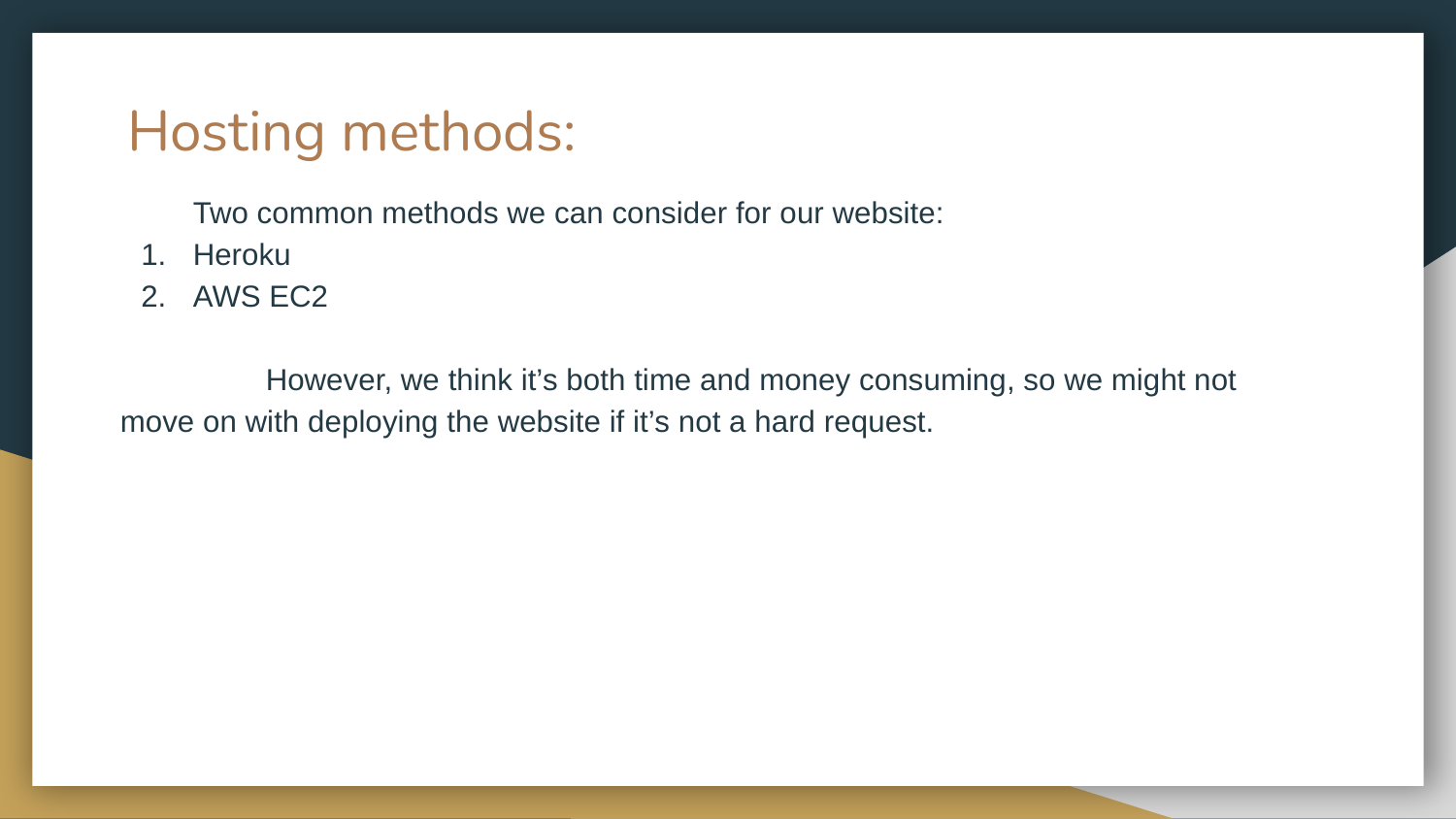

# Hosting methods:
Two common methods we can consider for our website:
Heroku
AWS EC2
	However, we think it’s both time and money consuming, so we might not move on with deploying the website if it’s not a hard request.